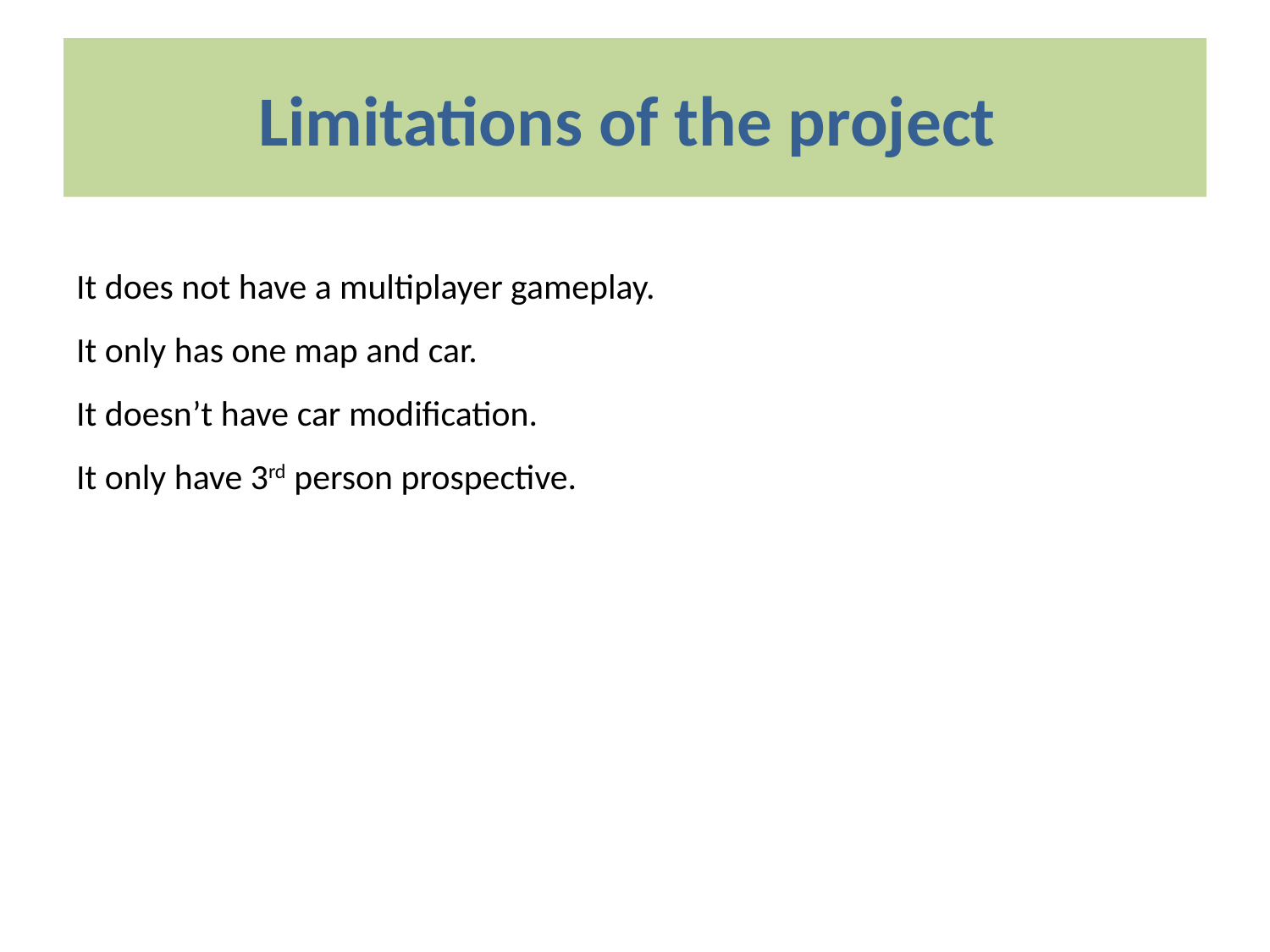

# Limitations of the project
It does not have a multiplayer gameplay.
It only has one map and car.
It doesn’t have car modification.
It only have 3rd person prospective.